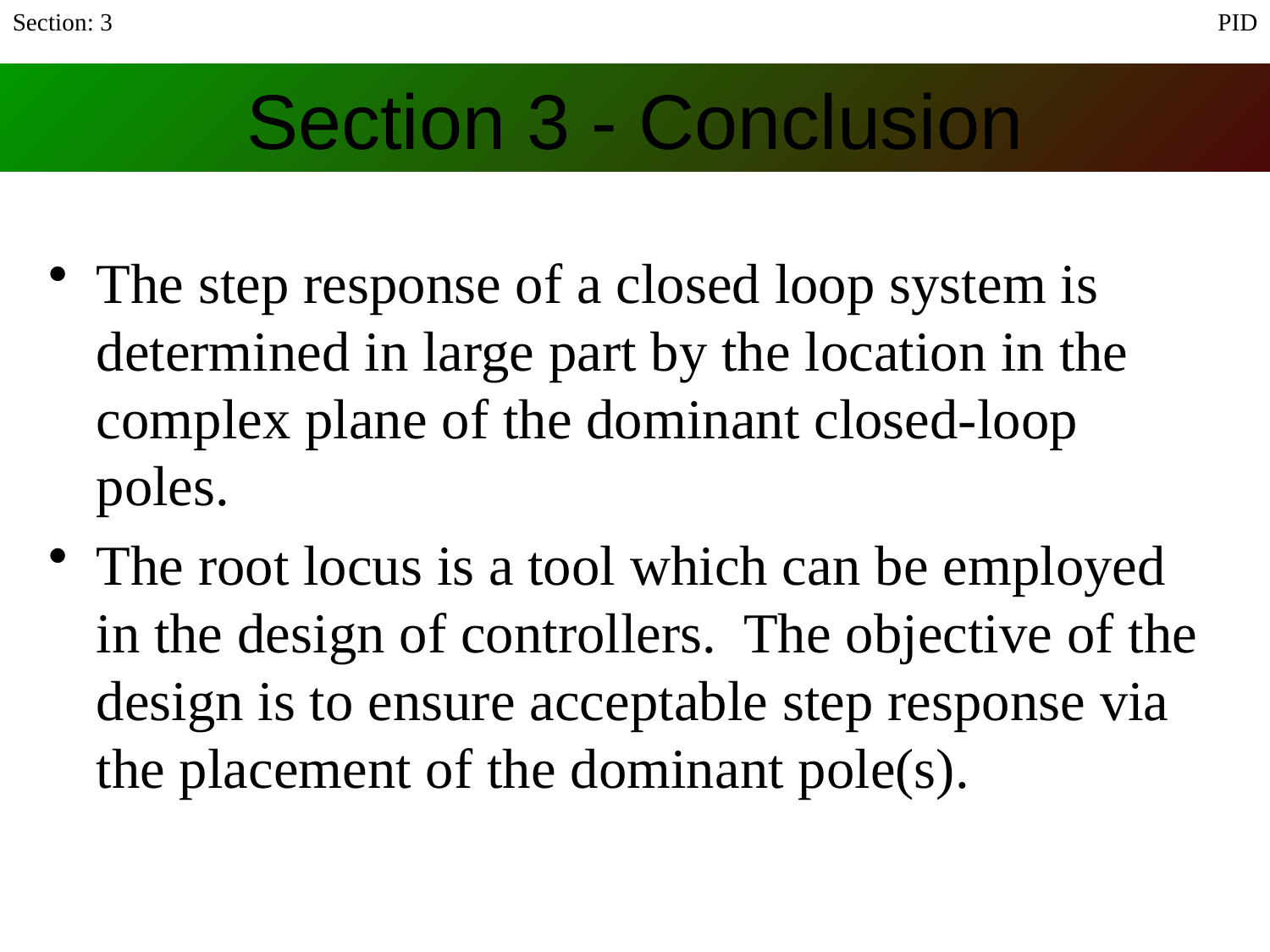

Section: 3
PID
Section 3 - Conclusion

The step response of a closed loop system is determined in large part by the location in the complex plane of the dominant closed-loop poles.
The root locus is a tool which can be employed in the design of controllers.  The objective of the design is to ensure acceptable step response via the placement of the dominant pole(s).